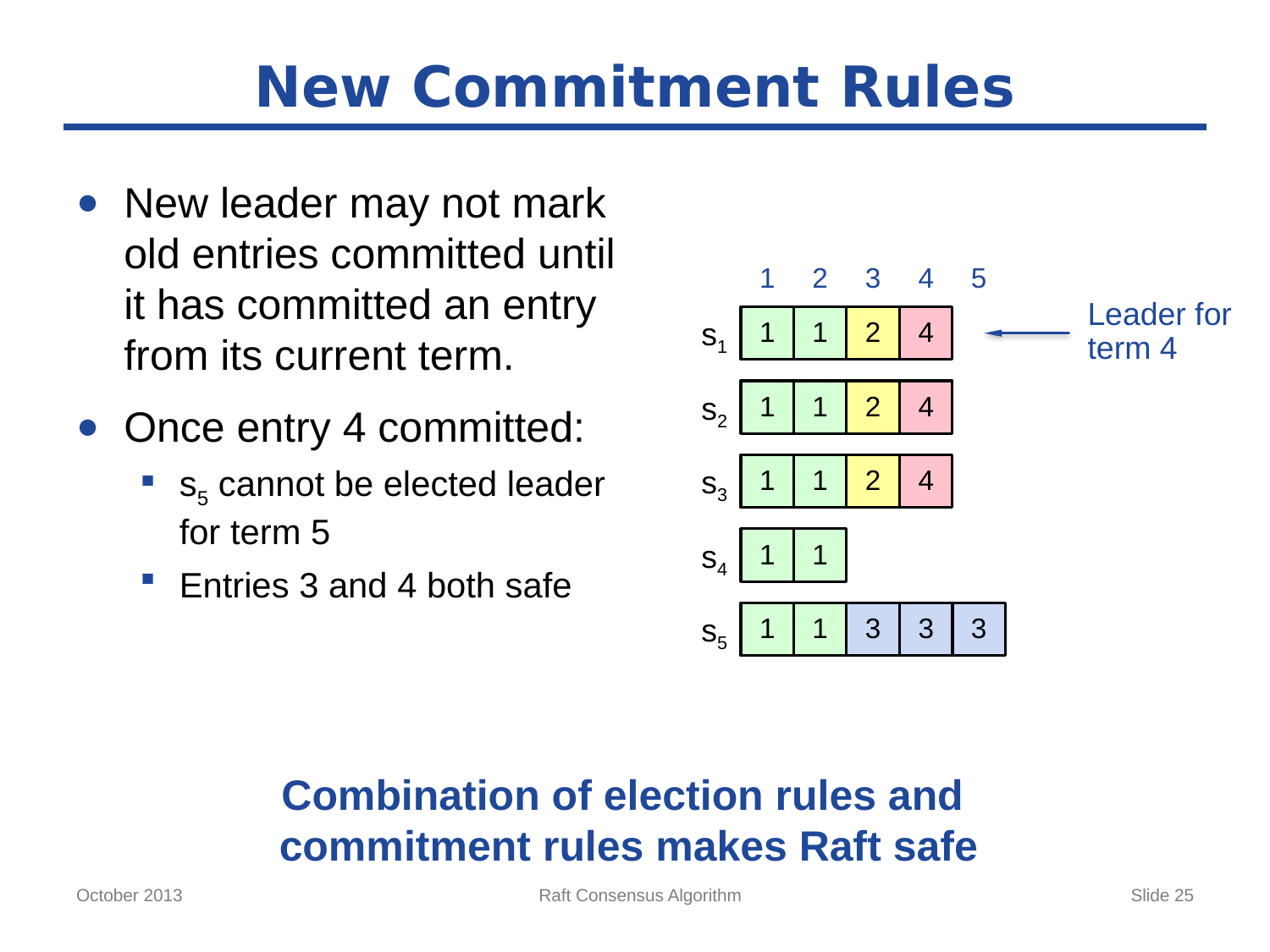

# New Commitment Rules
New leader may not mark old entries committed until it has committed an entry from its current term.
Once entry 4 committed:
s5 cannot be elected leader for term 5
Entries 3 and 4 both safe
1
2
3
4
5
Leader for
term 4
1
1
2
4
s1
1
1
2
4
s2
1
1
2
4
s3
1
1
s4
1
1
3
3
3
s5
Combination of election rules and
commitment rules makes Raft safe
October 2013
Raft Consensus Algorithm
Slide 25